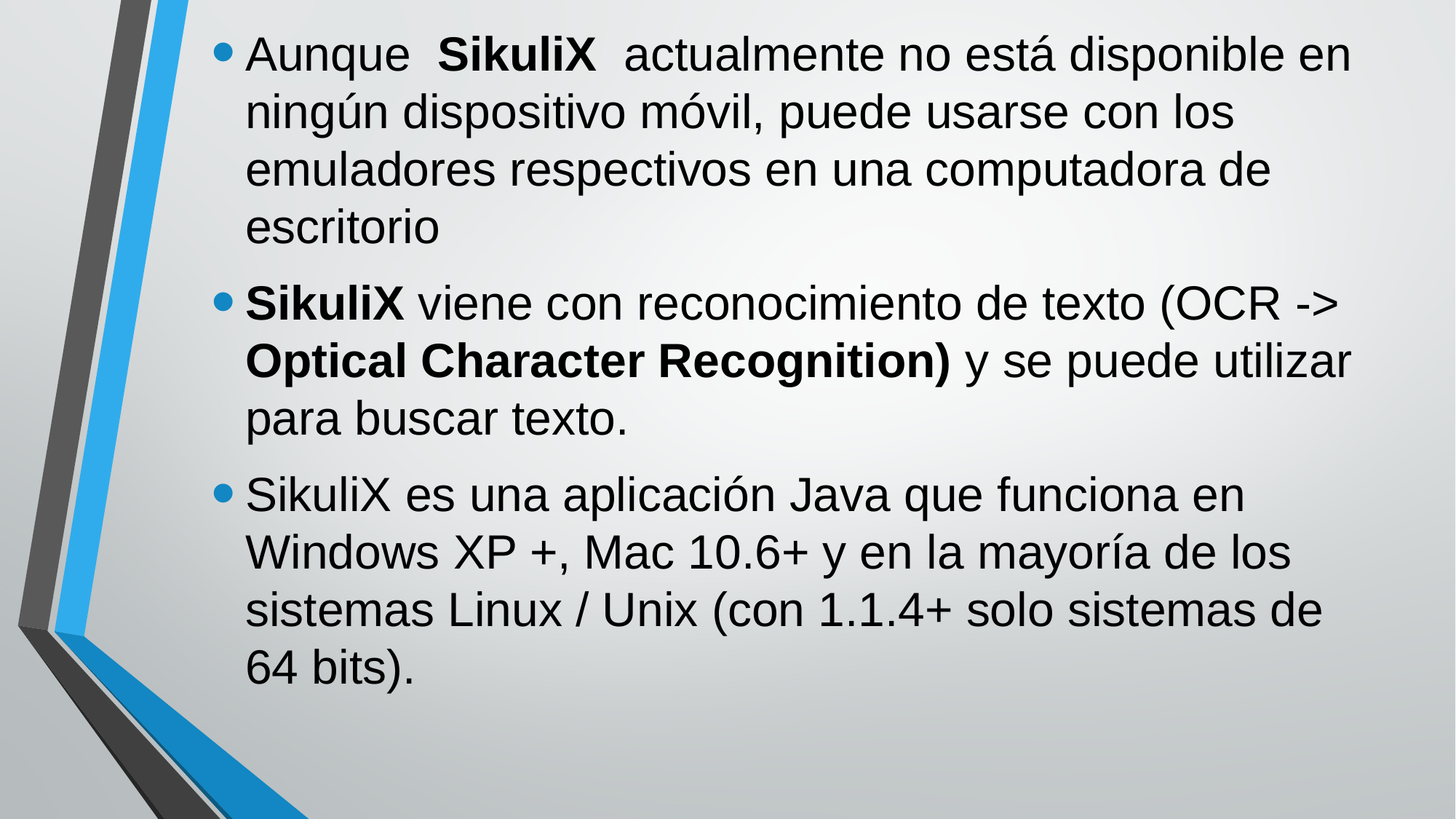

Aunque  SikuliX  actualmente no está disponible en ningún dispositivo móvil, puede usarse con los emuladores respectivos en una computadora de escritorio
SikuliX viene con reconocimiento de texto (OCR -> Optical Character Recognition) y se puede utilizar para buscar texto.
SikuliX es una aplicación Java que funciona en Windows XP +, Mac 10.6+ y en la mayoría de los sistemas Linux / Unix (con 1.1.4+ solo sistemas de 64 bits).